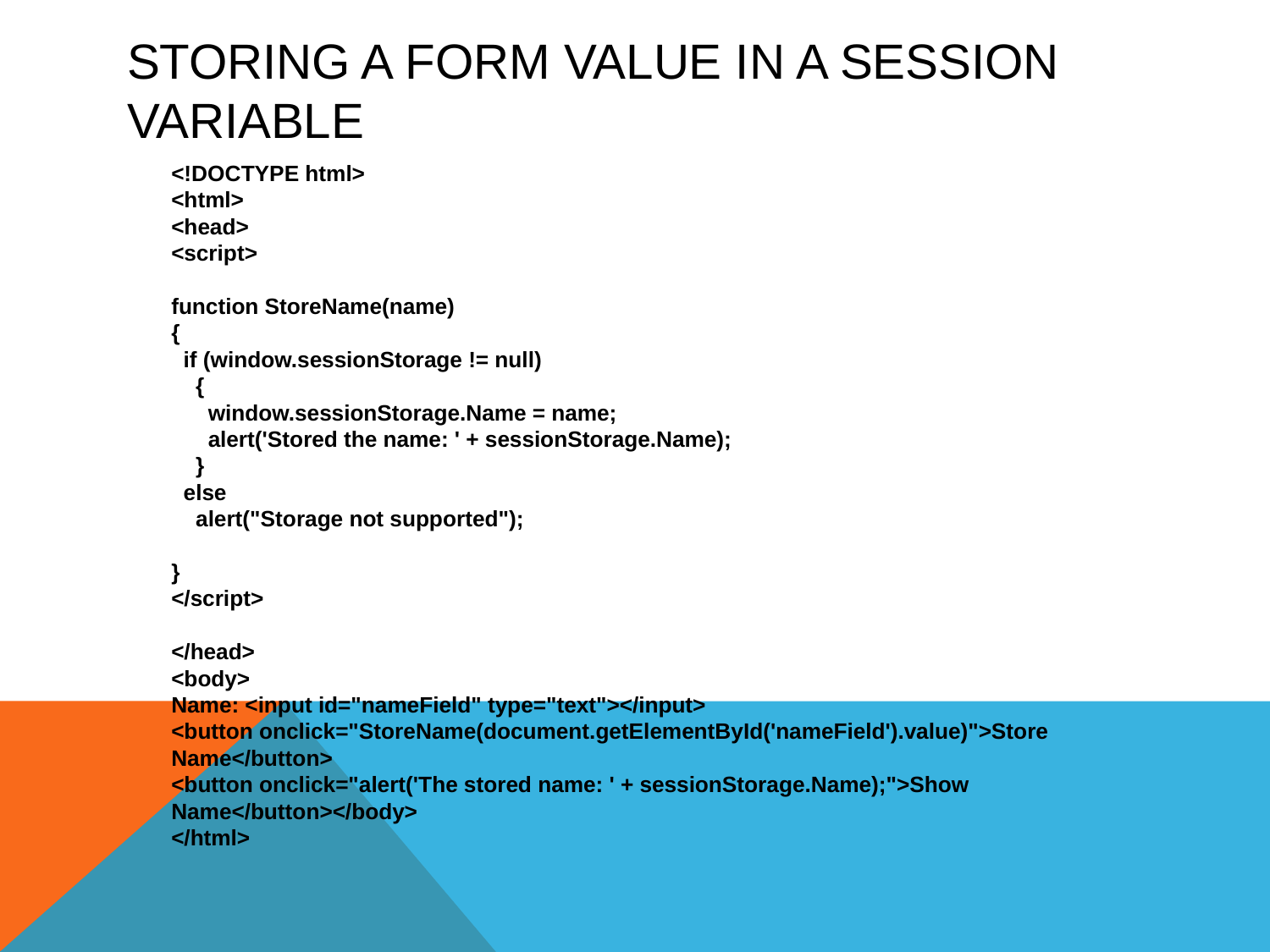

# Storing a form value in a session variable
	<!DOCTYPE html>
<html>
<head>
<script>
function StoreName(name)
{
  if (window.sessionStorage != null)
    {
      window.sessionStorage.Name = name;
      alert('Stored the name: ' + sessionStorage.Name);
    }
  else
    alert("Storage not supported");
}
</script>
</head>
<body>
Name: <input id="nameField" type="text"></input>
<button onclick="StoreName(document.getElementById('nameField').value)">Store
Name</button>
<button onclick="alert('The stored name: ' + sessionStorage.Name);">Show Name</button></body>
</html>